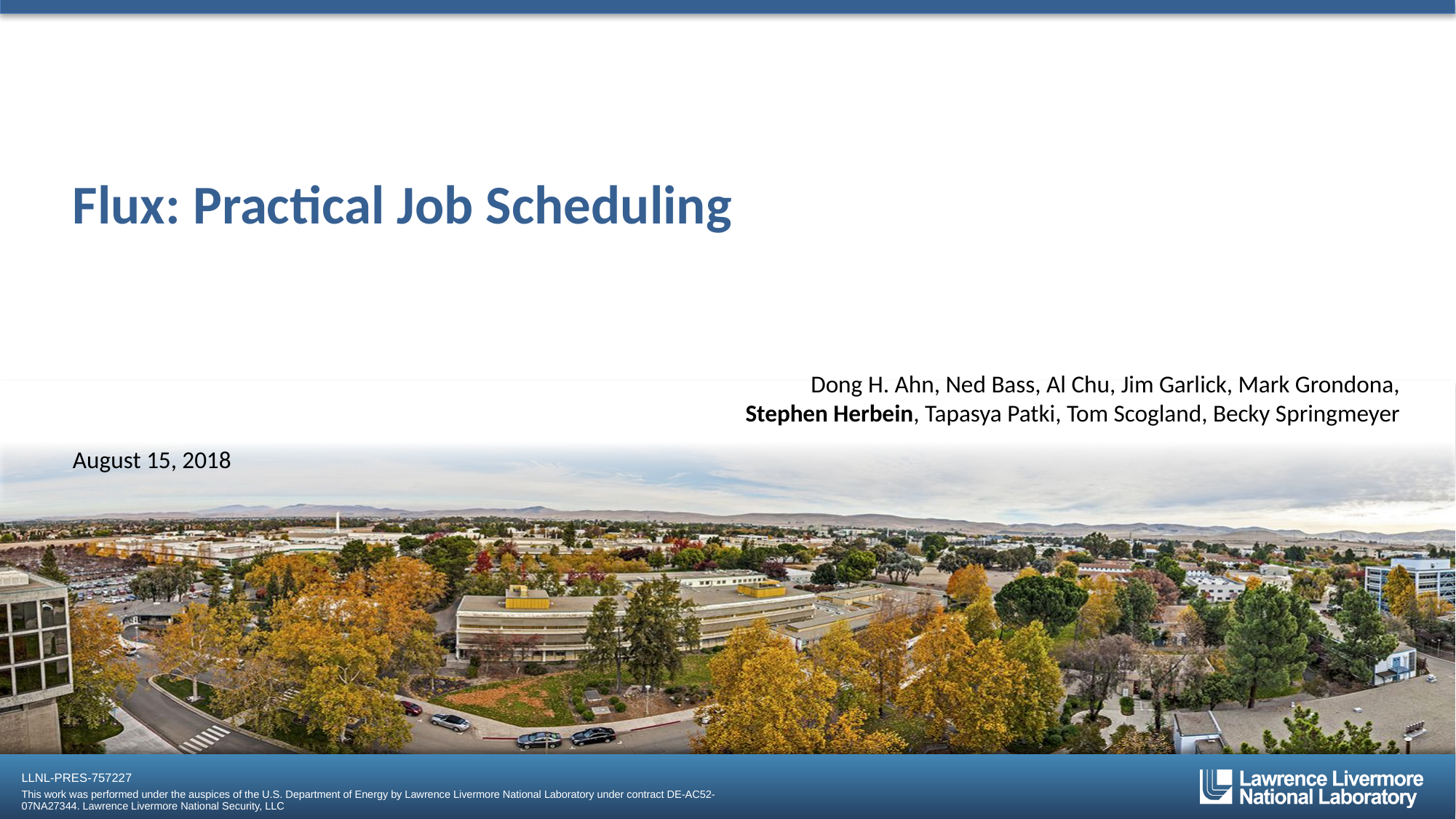

# Flux: Practical Job Scheduling
Dong H. Ahn, Ned Bass, Al Chu, Jim Garlick, Mark Grondona,
Stephen Herbein, Tapasya Patki, Tom Scogland, Becky Springmeyer
August 15, 2018